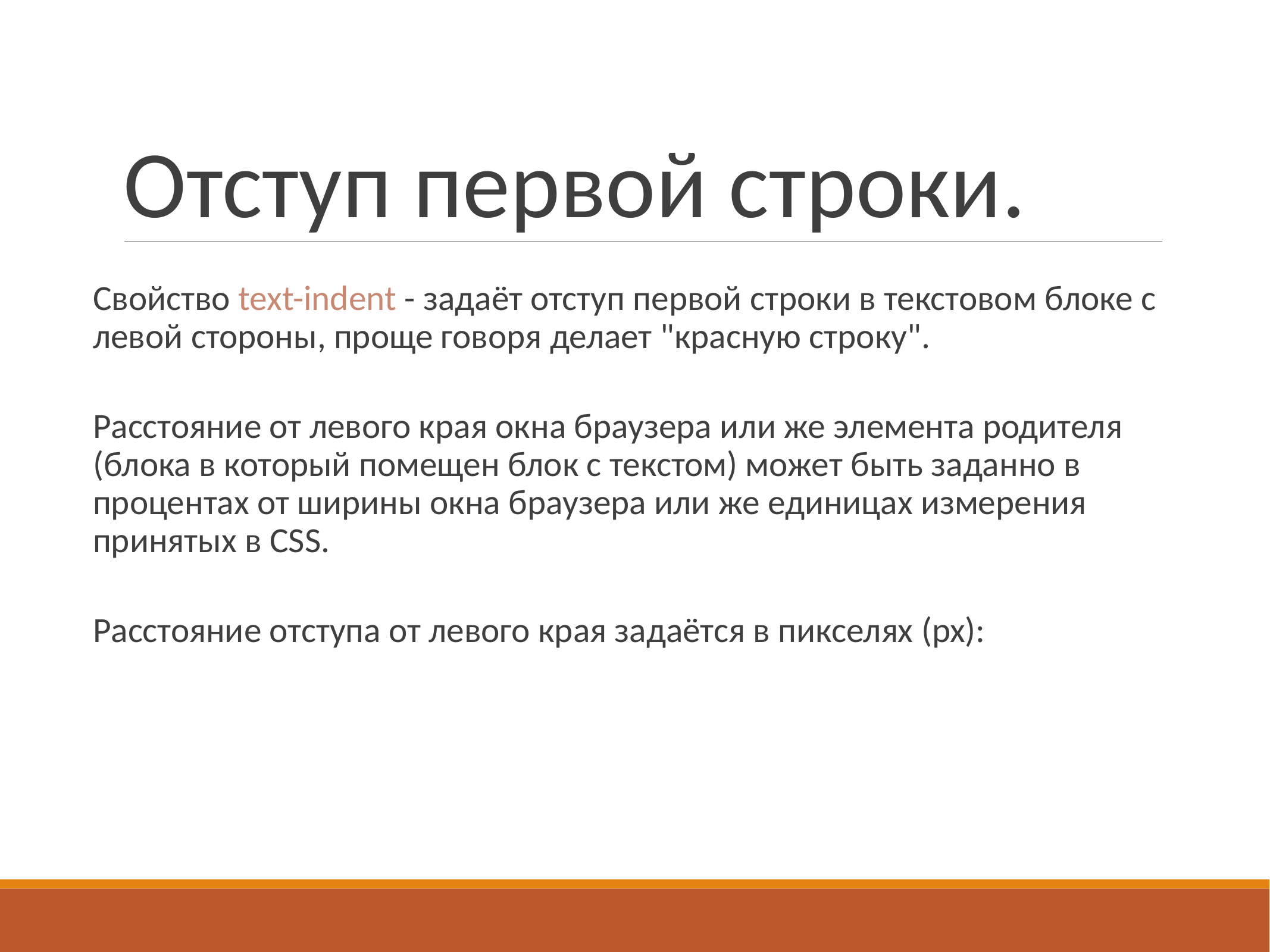

# Отступ первой строки.

Свойство text-indent - задаёт отступ первой строки в текстовом блоке с левой стороны, проще говоря делает "красную строку".
Расстояние от левого края окна браузера или же элемента родителя (блока в который помещен блок с текстом) может быть заданно в процентах от ширины окна браузера или же единицах измерения принятых в CSS.
Расстояние отступа от левого края задаётся в пикселях (px):